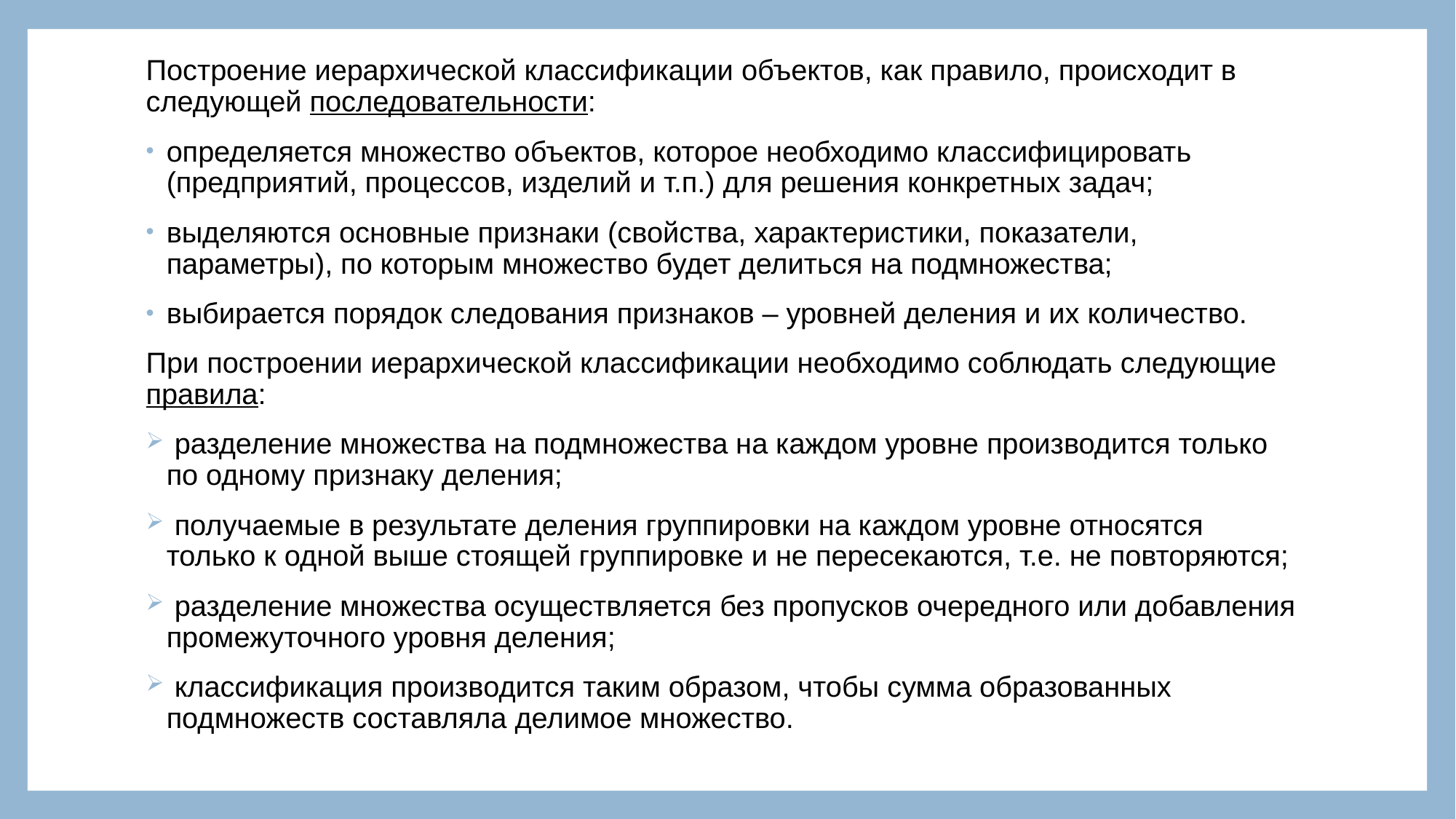

#
Построение иерархической классификации объектов, как правило, происходит в следующей последовательности:
определяется множество объектов, которое необходимо классифицировать (предприятий, процессов, изделий и т.п.) для решения конкретных задач;
выделяются основные признаки (свойства, характеристики, показатели, параметры), по которым множество будет делиться на подмножества;
выбирается порядок следования признаков – уровней деления и их количество.
При построении иерархической классификации необходимо соблюдать следующие правила:
 разделение множества на подмножества на каждом уровне производится только по одному признаку деления;
 получаемые в результате деления группировки на каждом уровне относятся только к одной выше стоящей группировке и не пересекаются, т.е. не повторяются;
 разделение множества осуществляется без пропусков очередного или добавления промежуточного уровня деления;
 классификация производится таким образом, чтобы сумма образованных подмножеств составляла делимое множество.